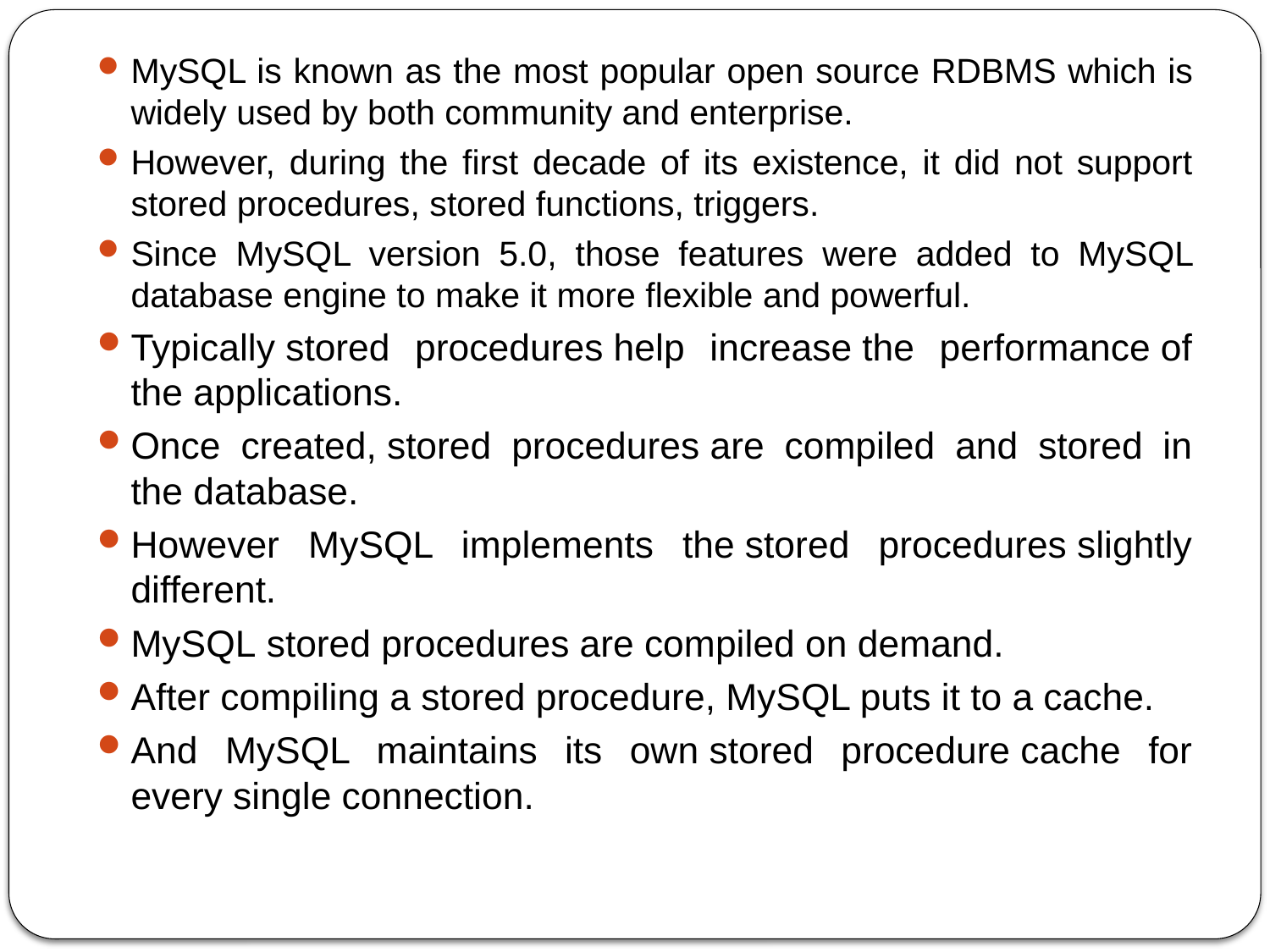

MySQL is known as the most popular open source RDBMS which is widely used by both community and enterprise.
However, during the first decade of its existence, it did not support stored procedures, stored functions, triggers.
Since MySQL version 5.0, those features were added to MySQL database engine to make it more flexible and powerful.
Typically stored procedures help increase the performance of the applications.
Once created, stored procedures are compiled and stored in the database.
However MySQL implements the stored procedures slightly different.
MySQL stored procedures are compiled on demand.
After compiling a stored procedure, MySQL puts it to a cache.
And MySQL maintains its own stored procedure cache for every single connection.